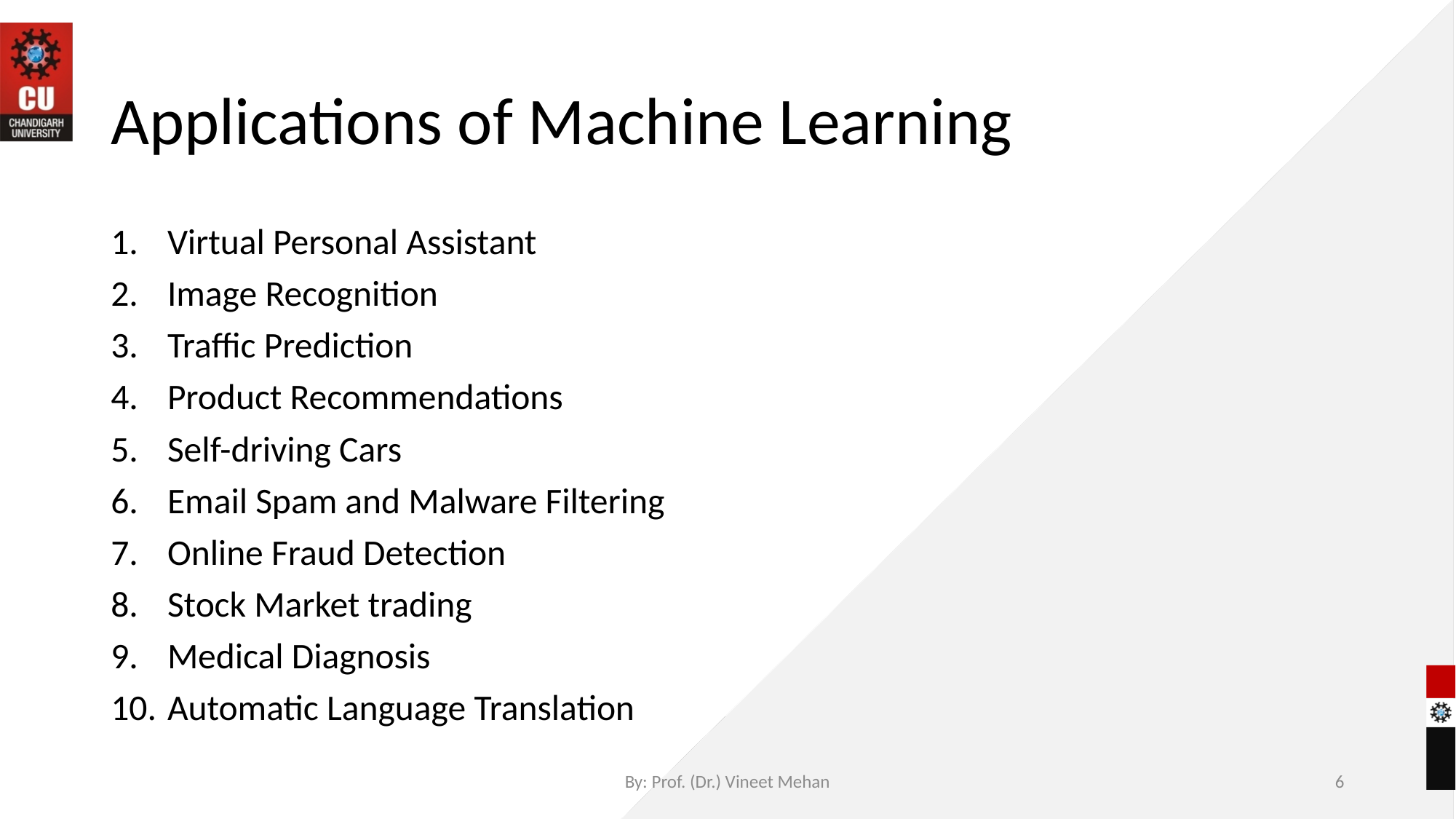

# Applications of Machine Learning
Virtual Personal Assistant
Image Recognition
Traffic Prediction
Product Recommendations
Self-driving Cars
Email Spam and Malware Filtering
Online Fraud Detection
Stock Market trading
Medical Diagnosis
Automatic Language Translation

By: Prof. (Dr.) Vineet Mehan
6